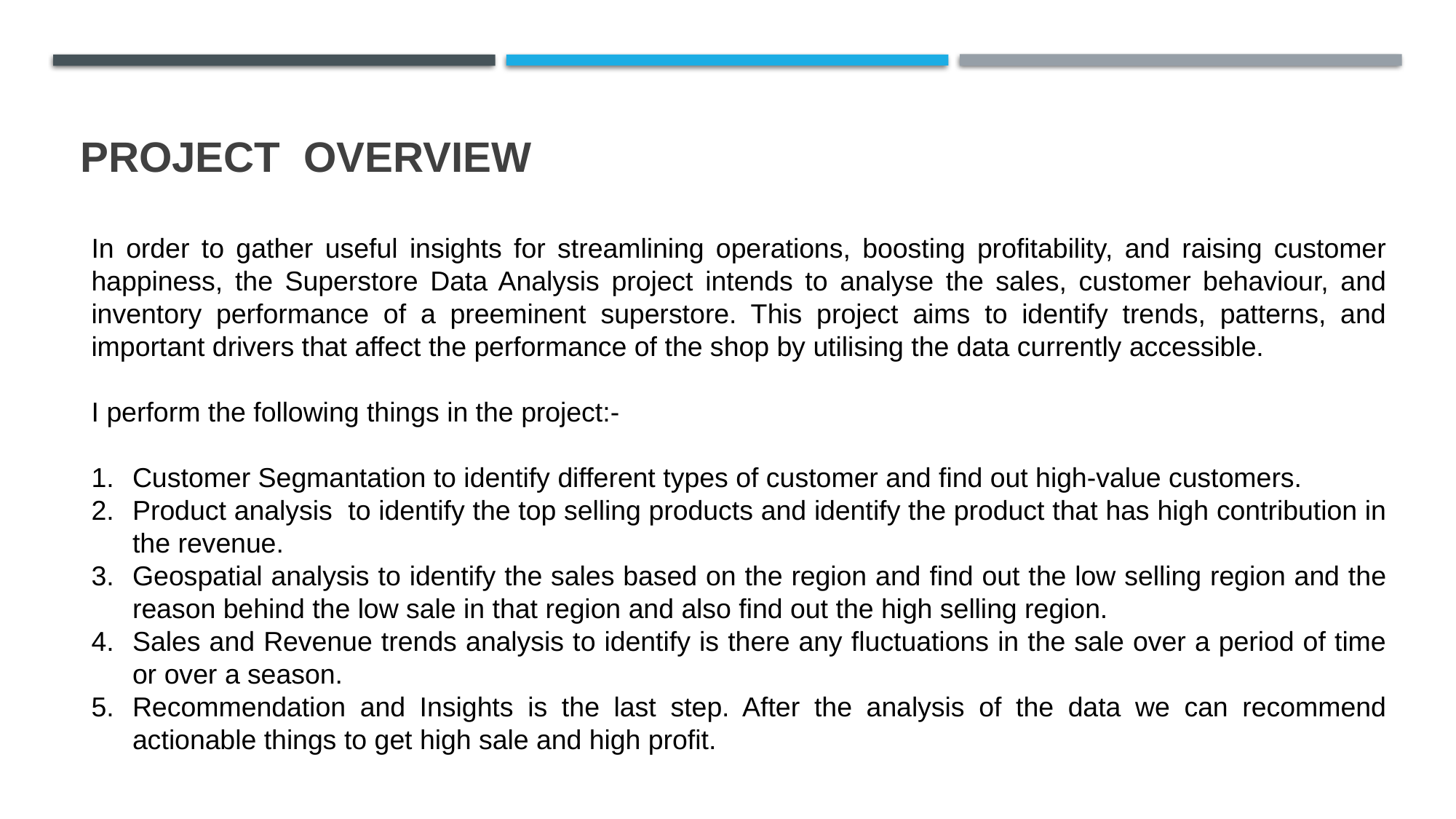

# PROJECT  OVERVIEW
In order to gather useful insights for streamlining operations, boosting profitability, and raising customer happiness, the Superstore Data Analysis project intends to analyse the sales, customer behaviour, and inventory performance of a preeminent superstore. This project aims to identify trends, patterns, and important drivers that affect the performance of the shop by utilising the data currently accessible.

I perform the following things in the project:-

Customer Segmantation to identify different types of customer and find out high-value customers.
Product analysis  to identify the top selling products and identify the product that has high contribution in the revenue.
Geospatial analysis to identify the sales based on the region and find out the low selling region and the reason behind the low sale in that region and also find out the high selling region.
Sales and Revenue trends analysis to identify is there any fluctuations in the sale over a period of time or over a season.
Recommendation and Insights is the last step. After the analysis of the data we can recommend actionable things to get high sale and high profit.